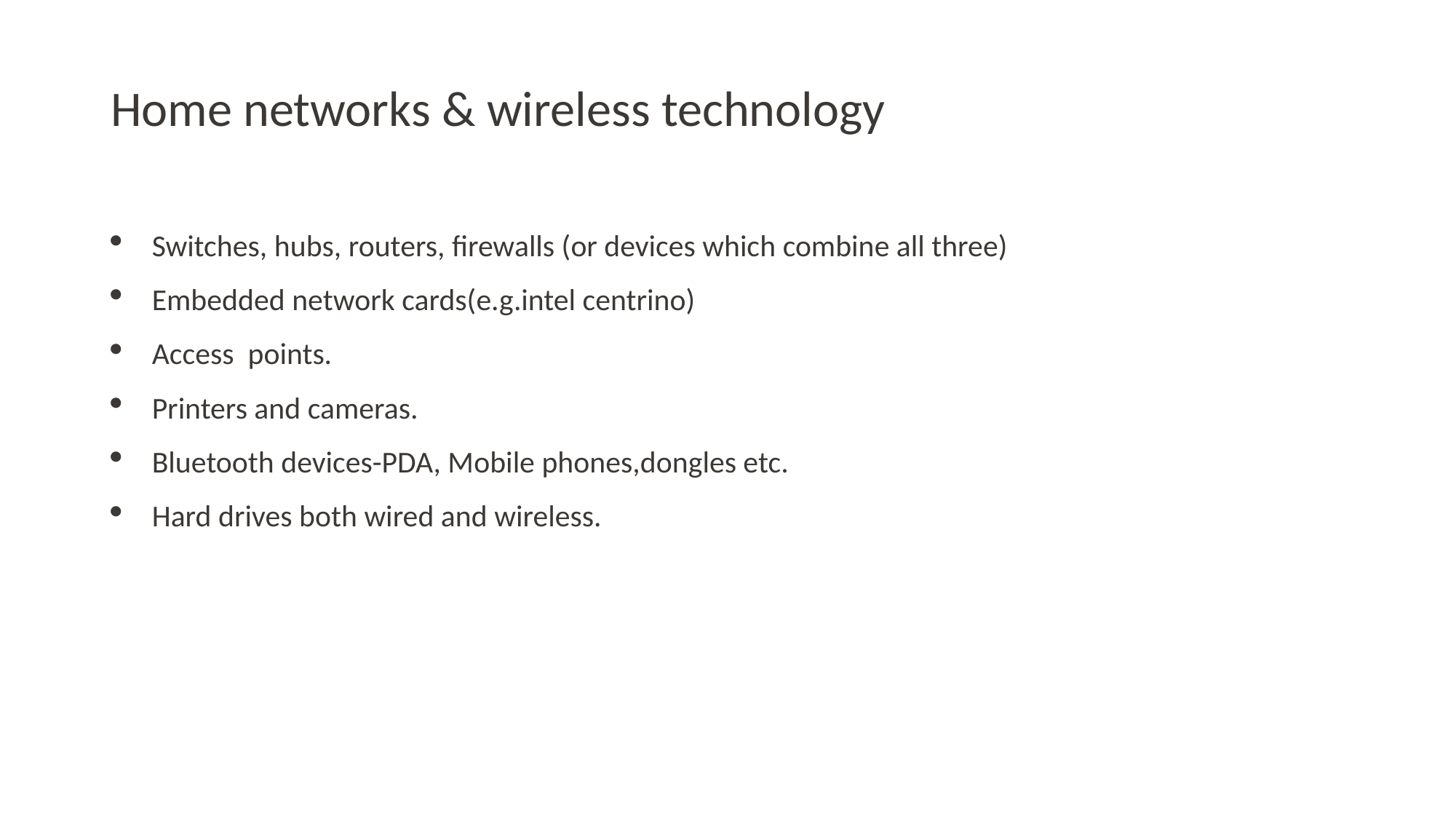

# Home networks & wireless technology
Switches, hubs, routers, firewalls (or devices which combine all three)
Embedded network cards(e.g.intel centrino)
Access  points.
Printers and cameras.
Bluetooth devices-PDA, Mobile phones,dongles etc.
Hard drives both wired and wireless.